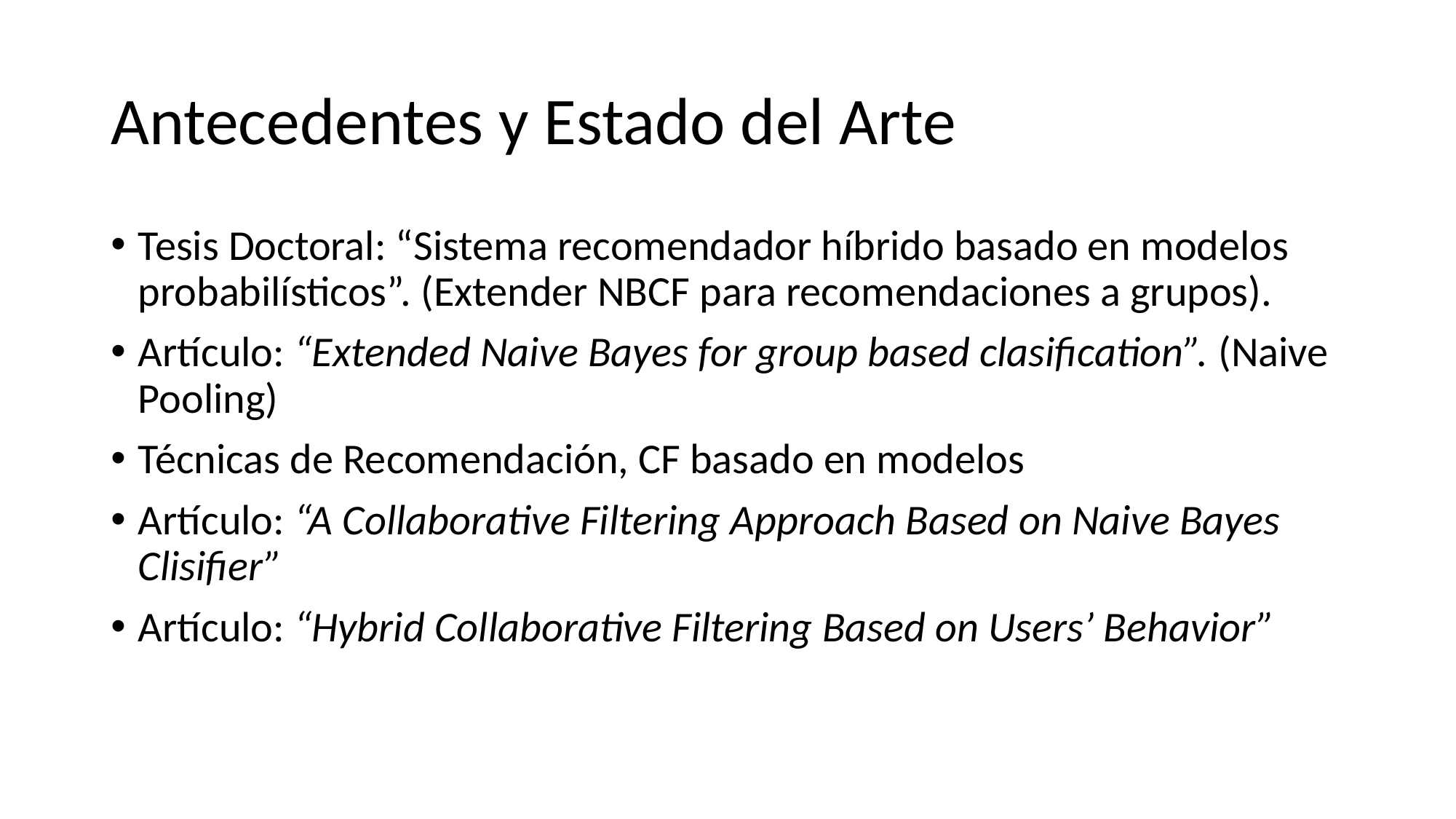

# Antecedentes y Estado del Arte
Tesis Doctoral: “Sistema recomendador híbrido basado en modelos probabilísticos”. (Extender NBCF para recomendaciones a grupos).
Artículo: “Extended Naive Bayes for group based clasification”. (Naive Pooling)
Técnicas de Recomendación, CF basado en modelos
Artículo: “A Collaborative Filtering Approach Based on Naive Bayes Clisifier”
Artículo: “Hybrid Collaborative Filtering Based on Users’ Behavior”